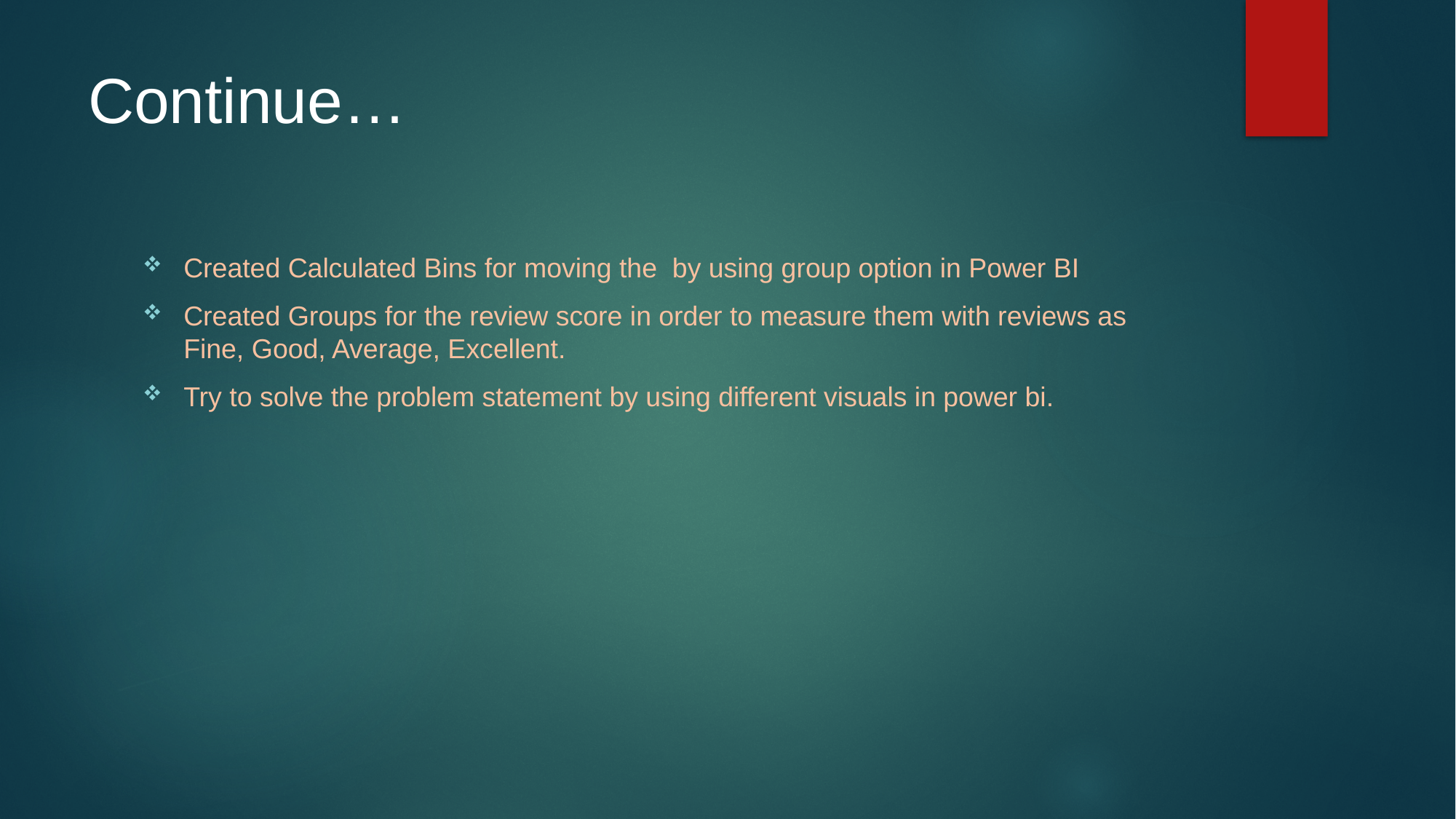

# Continue…
Created Calculated Bins for moving the  by using group option in Power BI
Created Groups for the review score in order to measure them with reviews as Fine, Good, Average, Excellent.
Try to solve the problem statement by using different visuals in power bi.